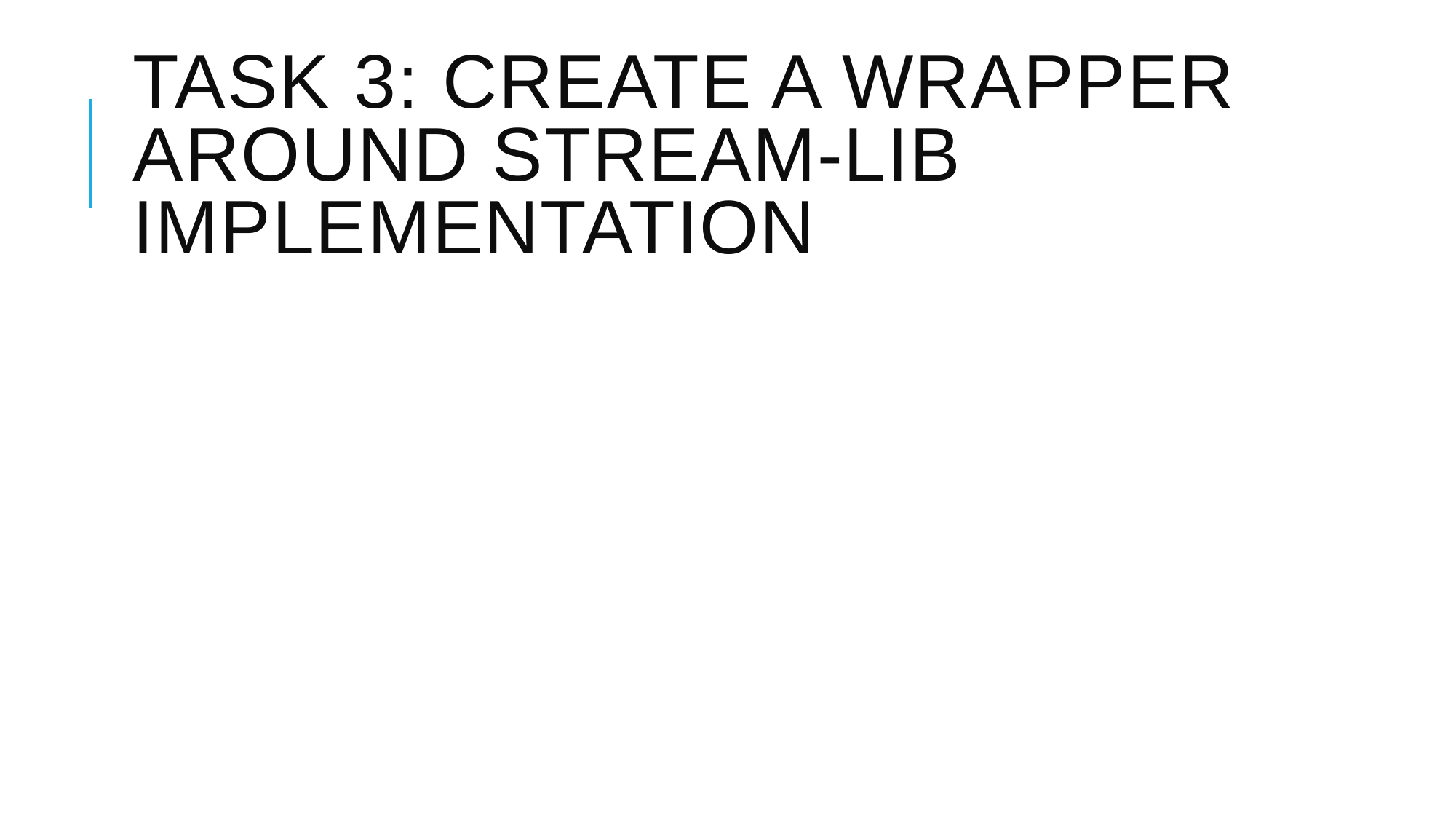

# Task 3: create a wrapper around stream-LIB IMPLEMENTATION